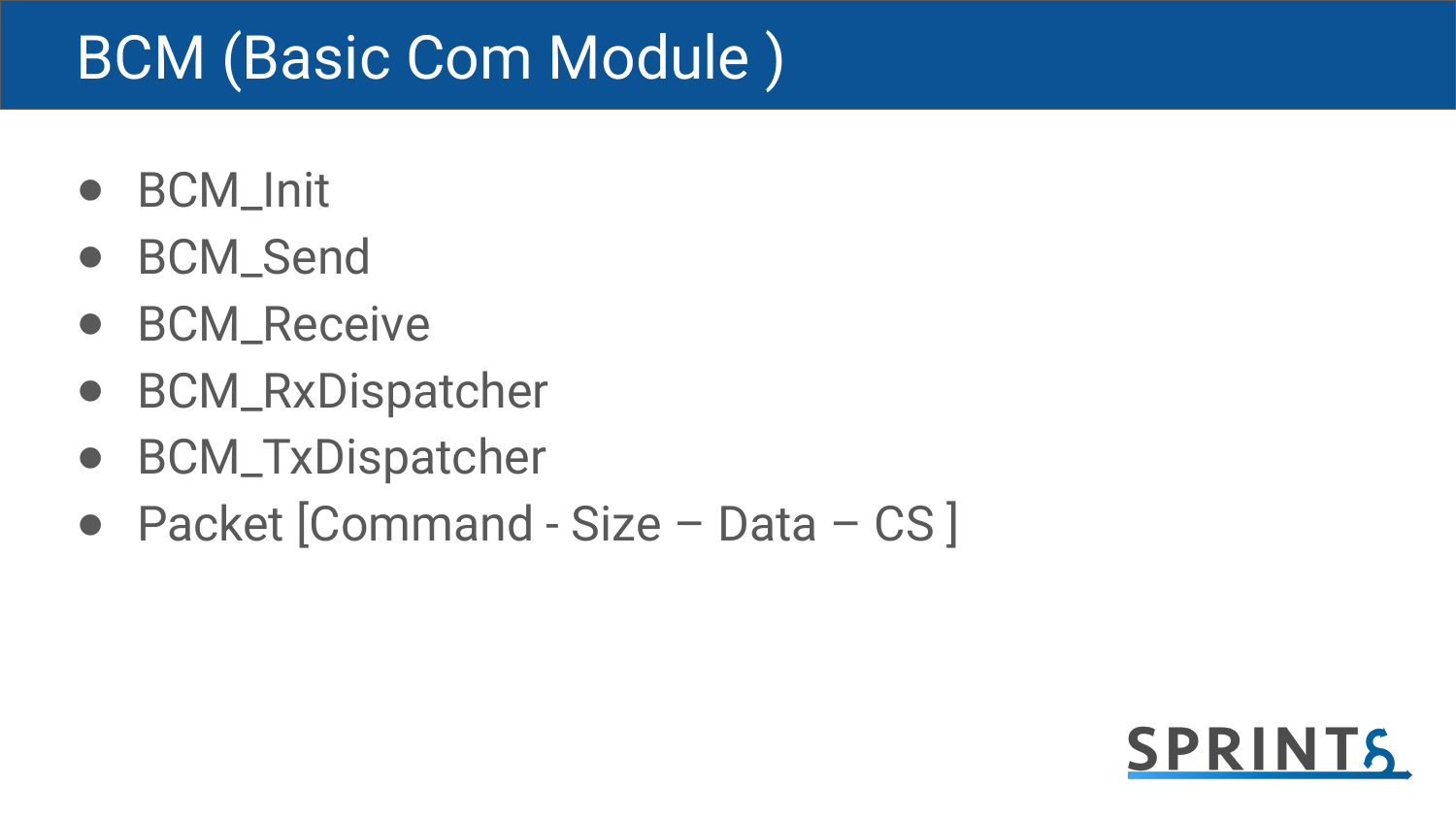

# BCM (Basic Com Module )
BCM_Init
BCM_Send
BCM_Receive
BCM_RxDispatcher
BCM_TxDispatcher
Packet [Command - Size – Data – CS ]